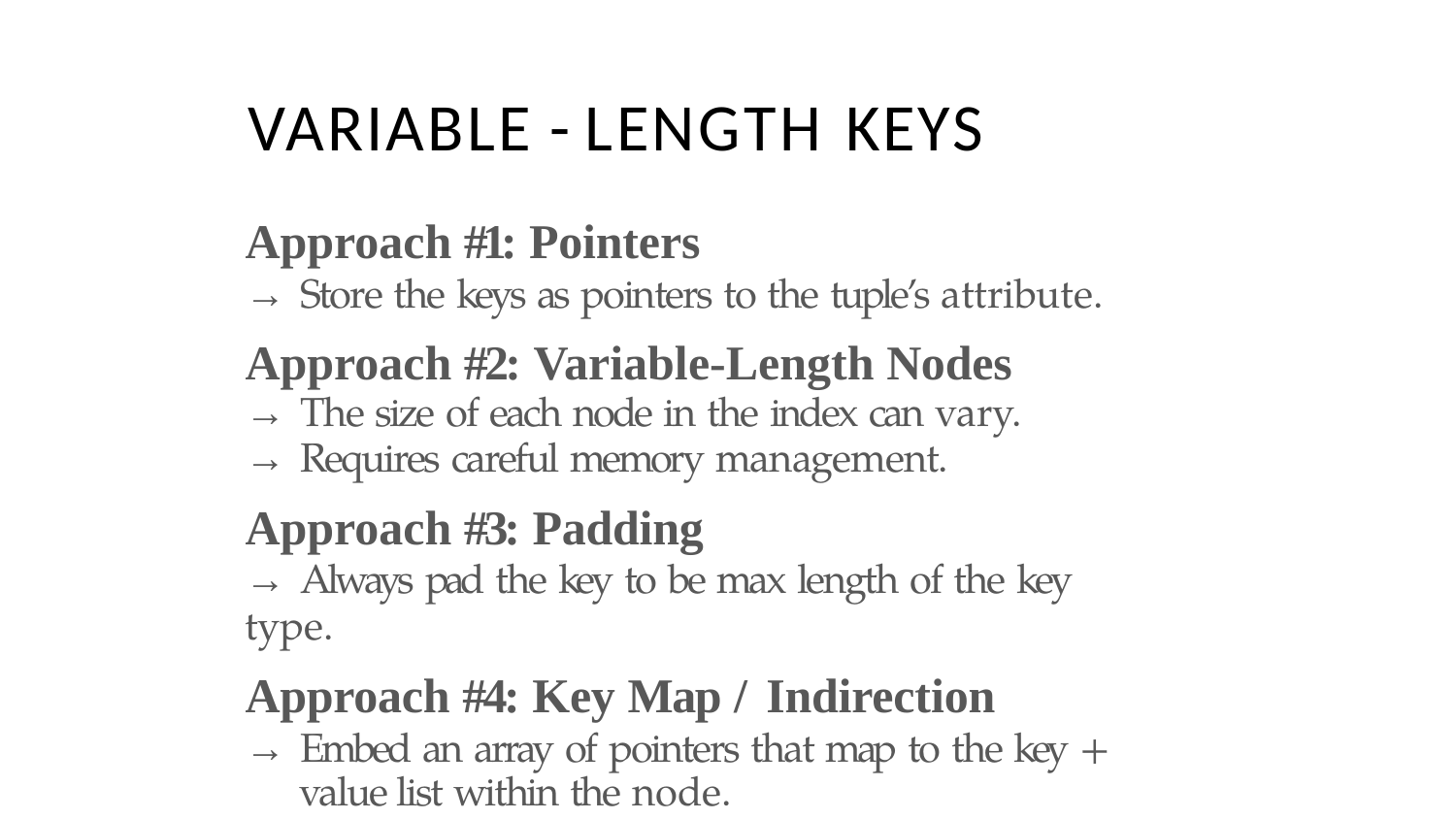

# VARIABLE - LENGTH KEYS
Approach #1: Pointers
→ Store the keys as pointers to the tuple’s attribute.
Approach #2: Variable-Length Nodes
→ The size of each node in the index can vary.
→ Requires careful memory management.
Approach #3: Padding
→ Always pad the key to be max length of the key type.
Approach #4: Key Map / Indirection
→ Embed an array of pointers that map to the key + value list within the node.